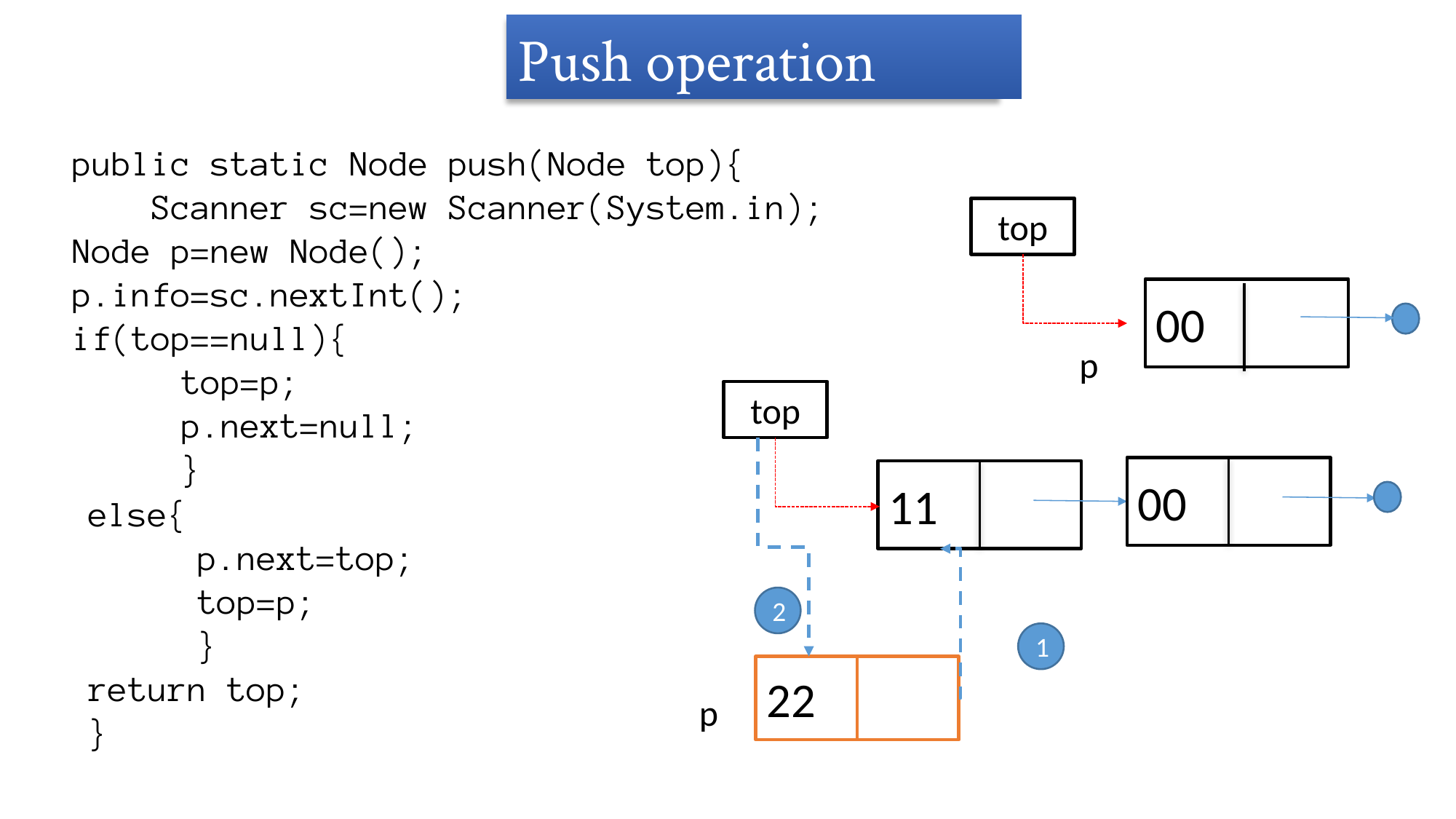

Push operation
public static Node push(Node top){
    Scanner sc=new Scanner(System.in);
Node p=new Node();
p.info=sc.nextInt();
if(top==null){
	top=p;
	p.next=null;
	}
top
00

p
top
00
11

else{
	p.next=top;
	top=p;
	}
return top;
}
2
1
22
p